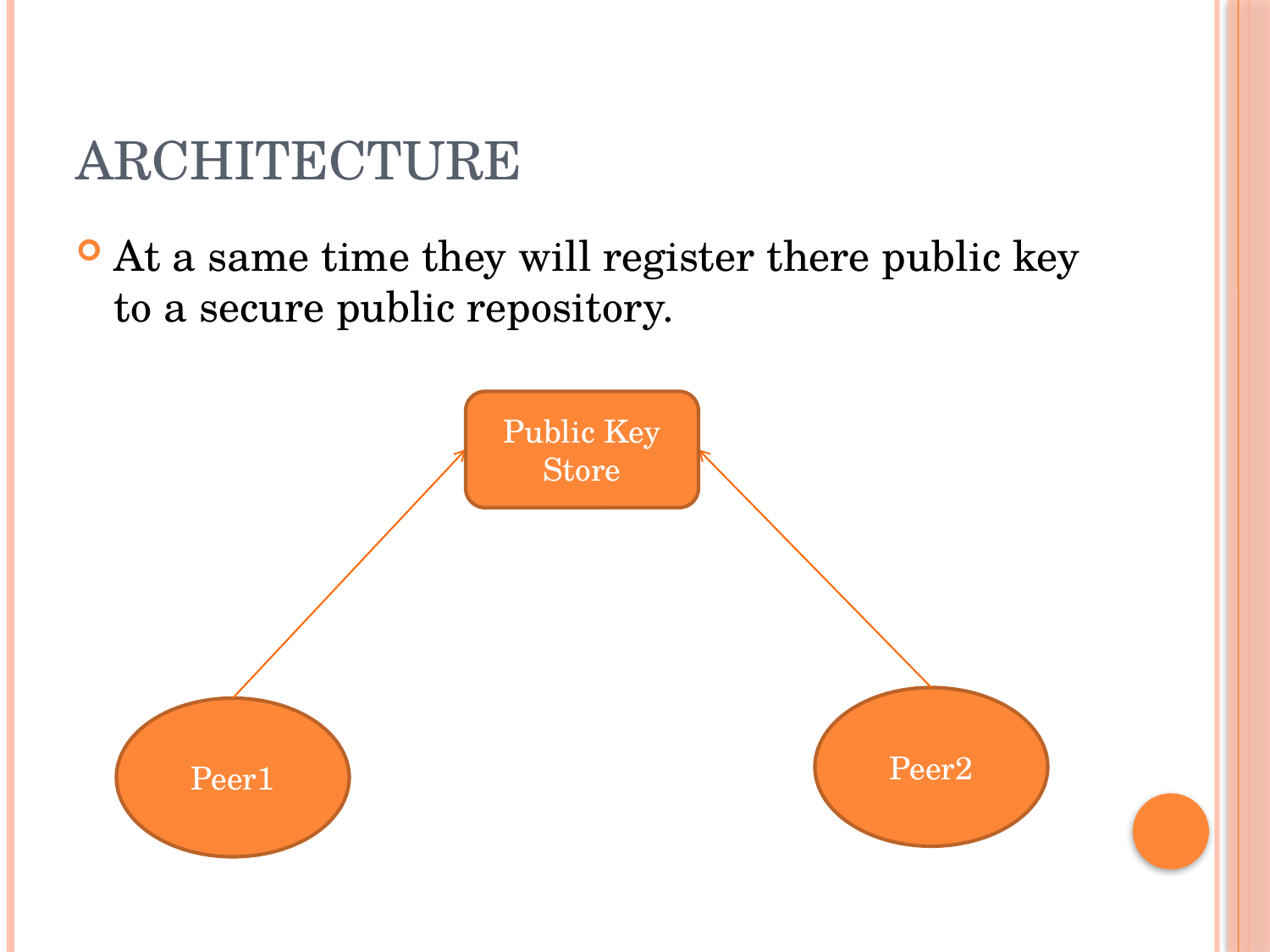

# Architecture
At a same time they will register there public key to a secure public repository.
Public Key Store
Peer2
Peer1